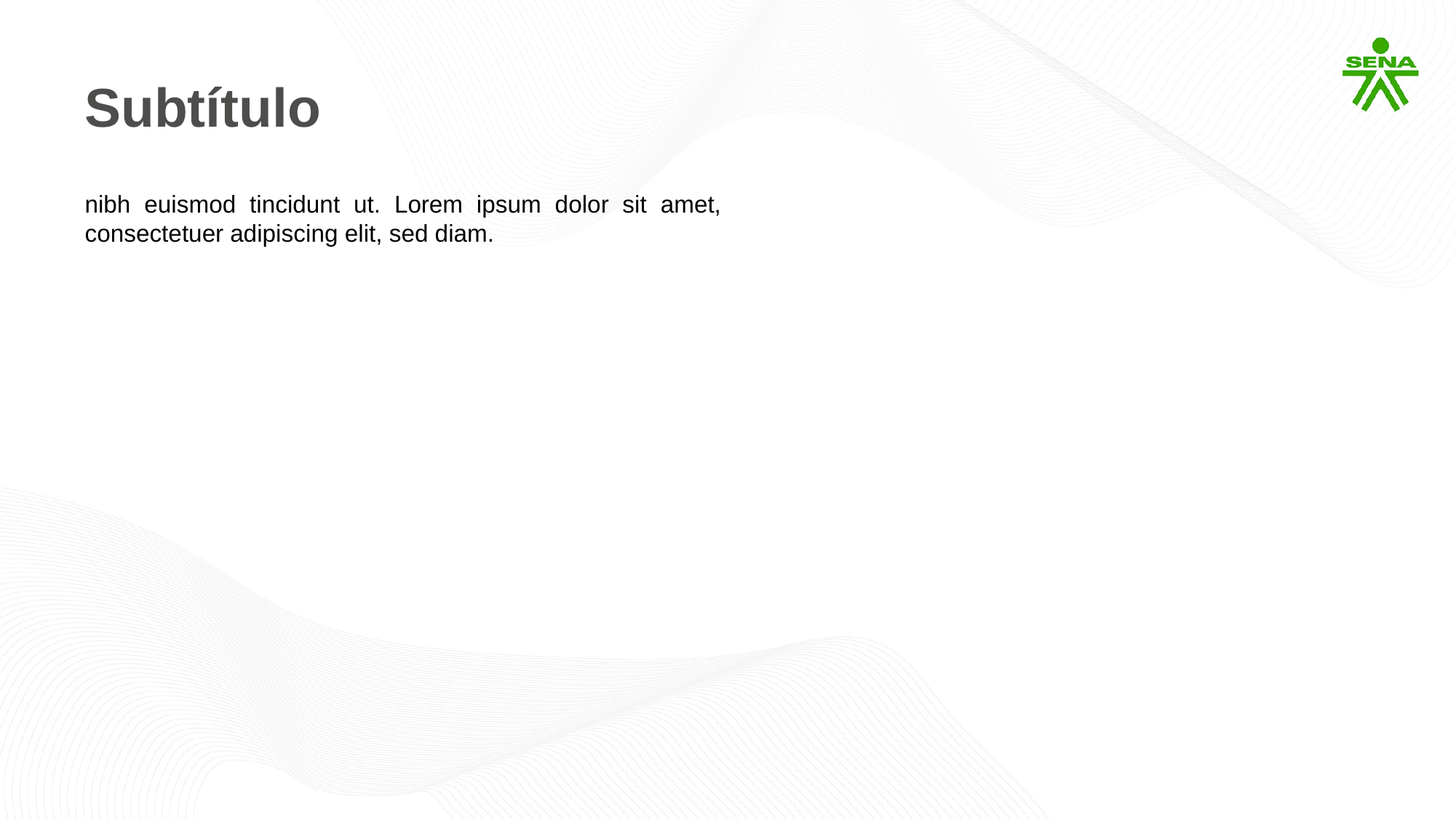

Subtítulo
nibh euismod tincidunt ut. Lorem ipsum dolor sit amet, consectetuer adipiscing elit, sed diam.